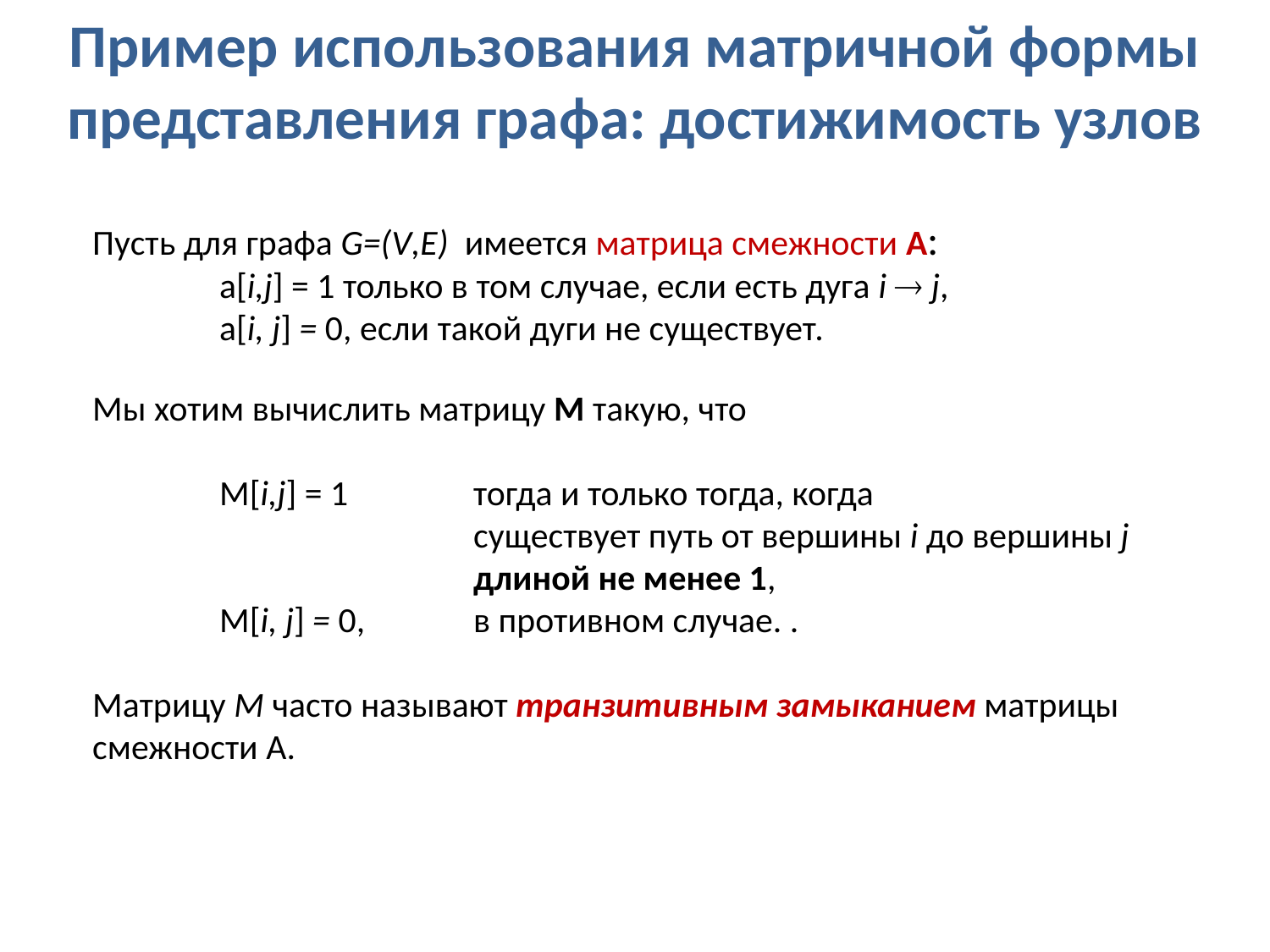

Пример использования матричной формы представления графа: достижимость узлов
Пусть для графа G=(V,Е)  имеется матрица смежности A:
	a[i,j] = 1 только в том случае, если есть дуга i → j,
	a[i, j] = 0, если такой дуги не существует.

Мы хотим вычислить матрицу M такую, что

	M[i,j] = 1 	тогда и только тогда, когда
			существует путь от вершины i до вершины j
			длиной не менее 1,
	M[i, j] = 0, 	в противном случае. .

Матрицу M часто называют транзитивным замыканием матрицы смежности A.